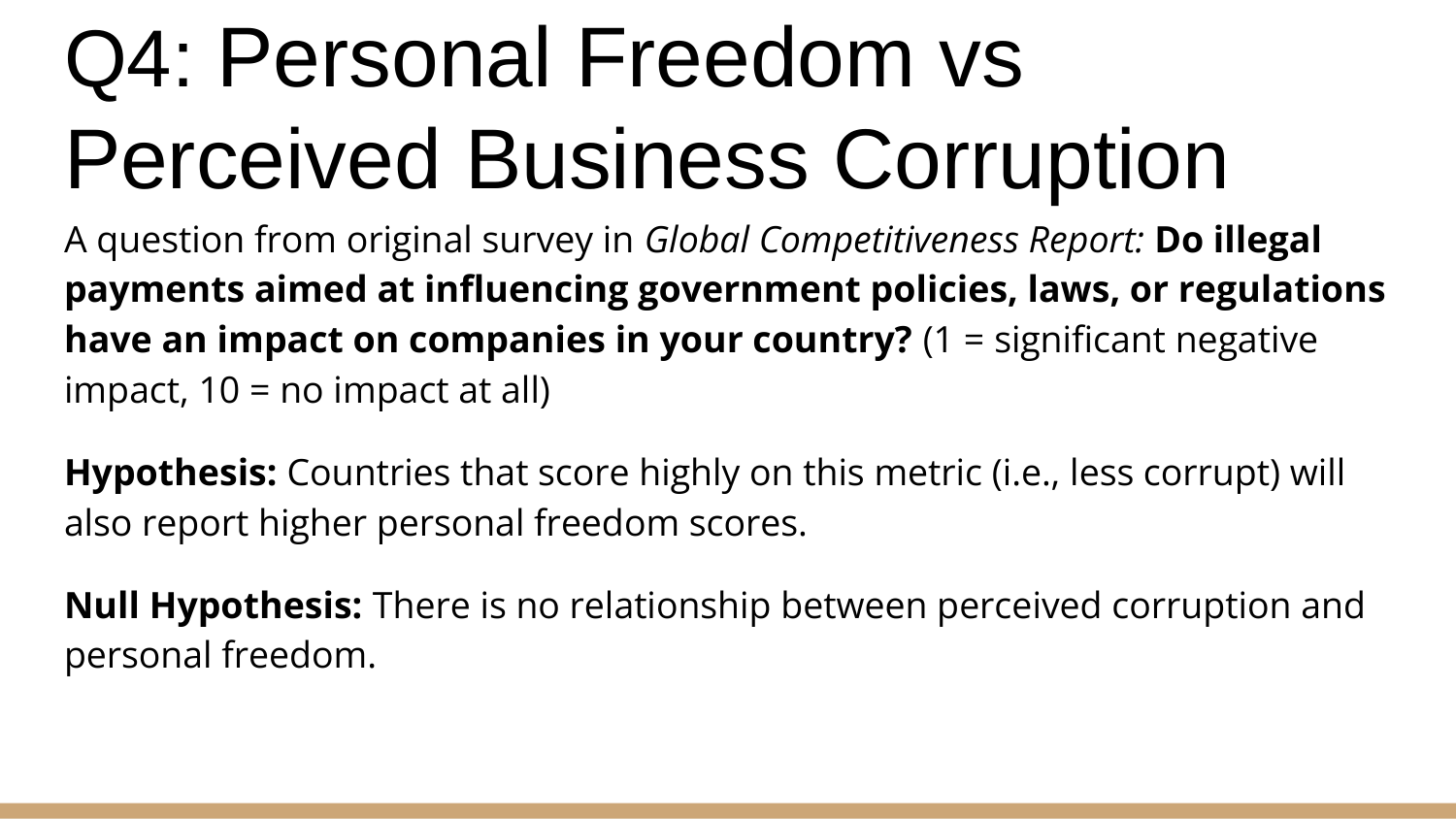

# Q4: Personal Freedom vs Perceived Business Corruption
A question from original survey in Global Competitiveness Report: Do illegal payments aimed at influencing government policies, laws, or regulations have an impact on companies in your country? (1 = significant negative impact, 10 = no impact at all)
Hypothesis: Countries that score highly on this metric (i.e., less corrupt) will also report higher personal freedom scores.
Null Hypothesis: There is no relationship between perceived corruption and personal freedom.